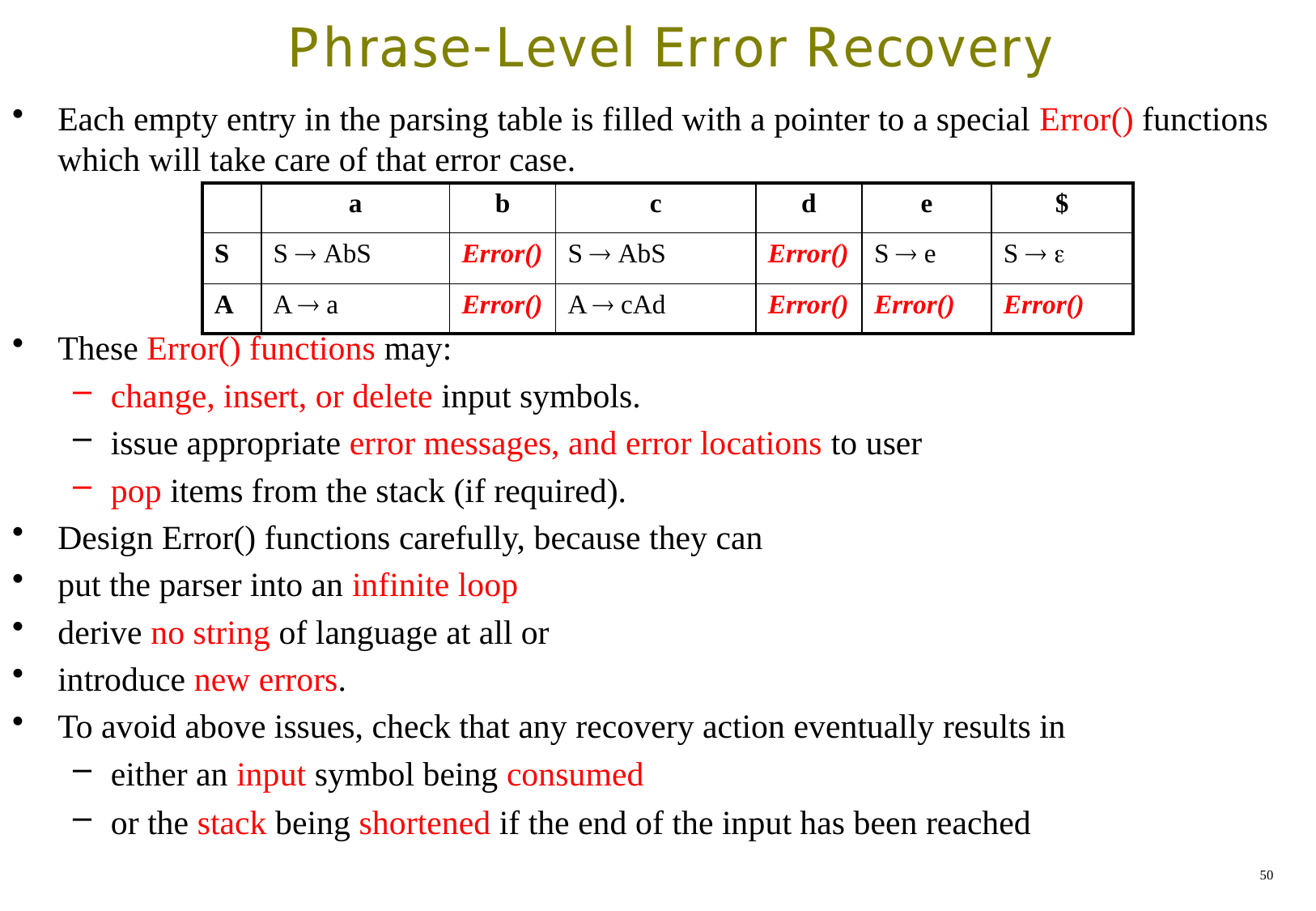

# Phrase-Level Error Recovery
Each empty entry in the parsing table is filled with a pointer to a special Error() functions which will take care of that error case.

These Error() functions may:
change, insert, or delete input symbols.
issue appropriate error messages, and error locations to user
pop items from the stack (if required).
Design Error() functions carefully, because they can
put the parser into an infinite loop
derive no string of language at all or
introduce new errors.
To avoid above issues, check that any recovery action eventually results in
either an input symbol being consumed
or the stack being shortened if the end of the input has been reached
|  | a | b | c | d | e | $ |
| --- | --- | --- | --- | --- | --- | --- |
| S | S → AbS | Error() | S → AbS | Error() | S → e | S → ε |
| A | A → a | Error() | A → cAd | Error() | Error() | Error() |
50